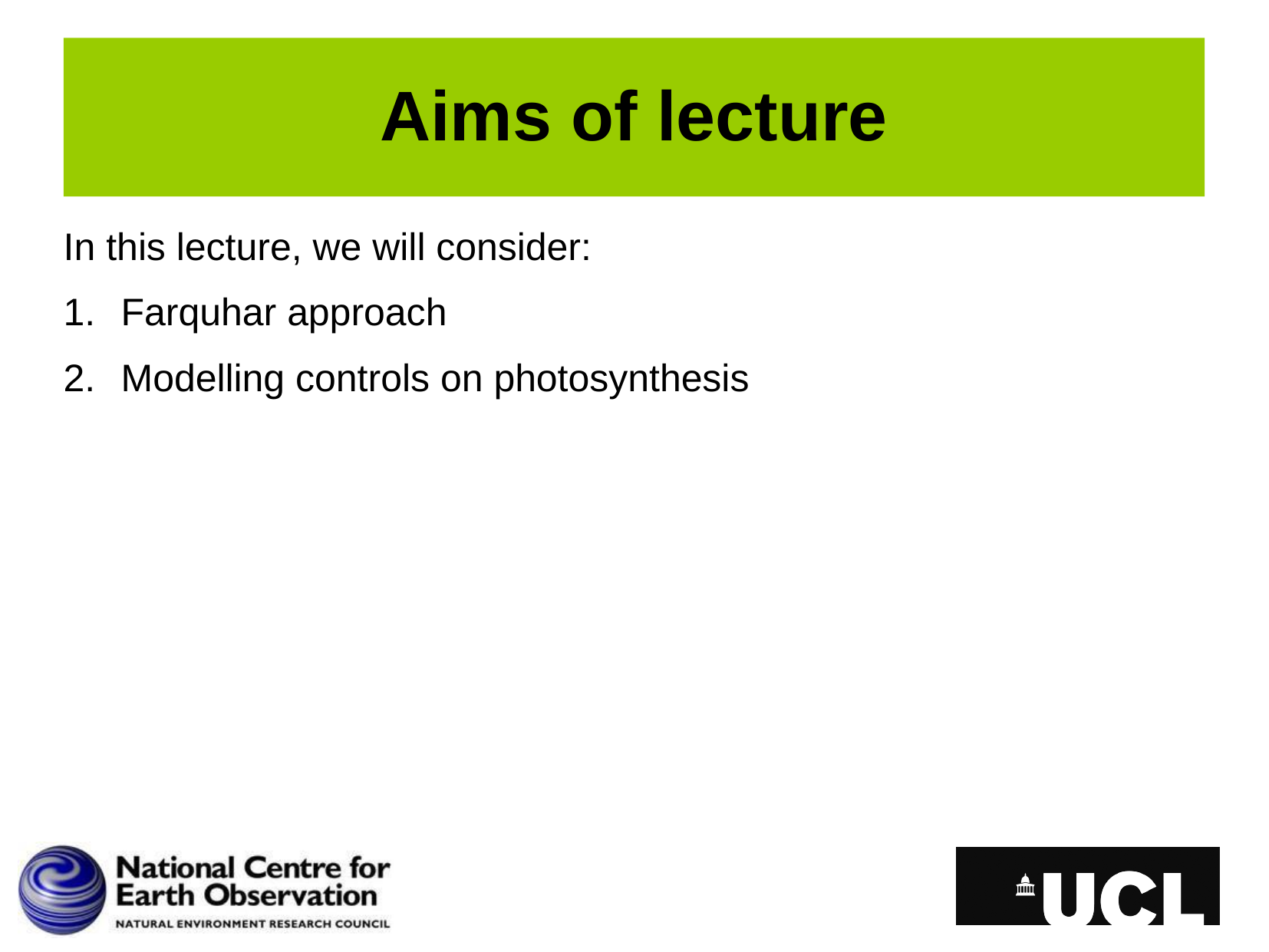

# Aims of lecture
In this lecture, we will consider:
Farquhar approach
Modelling controls on photosynthesis